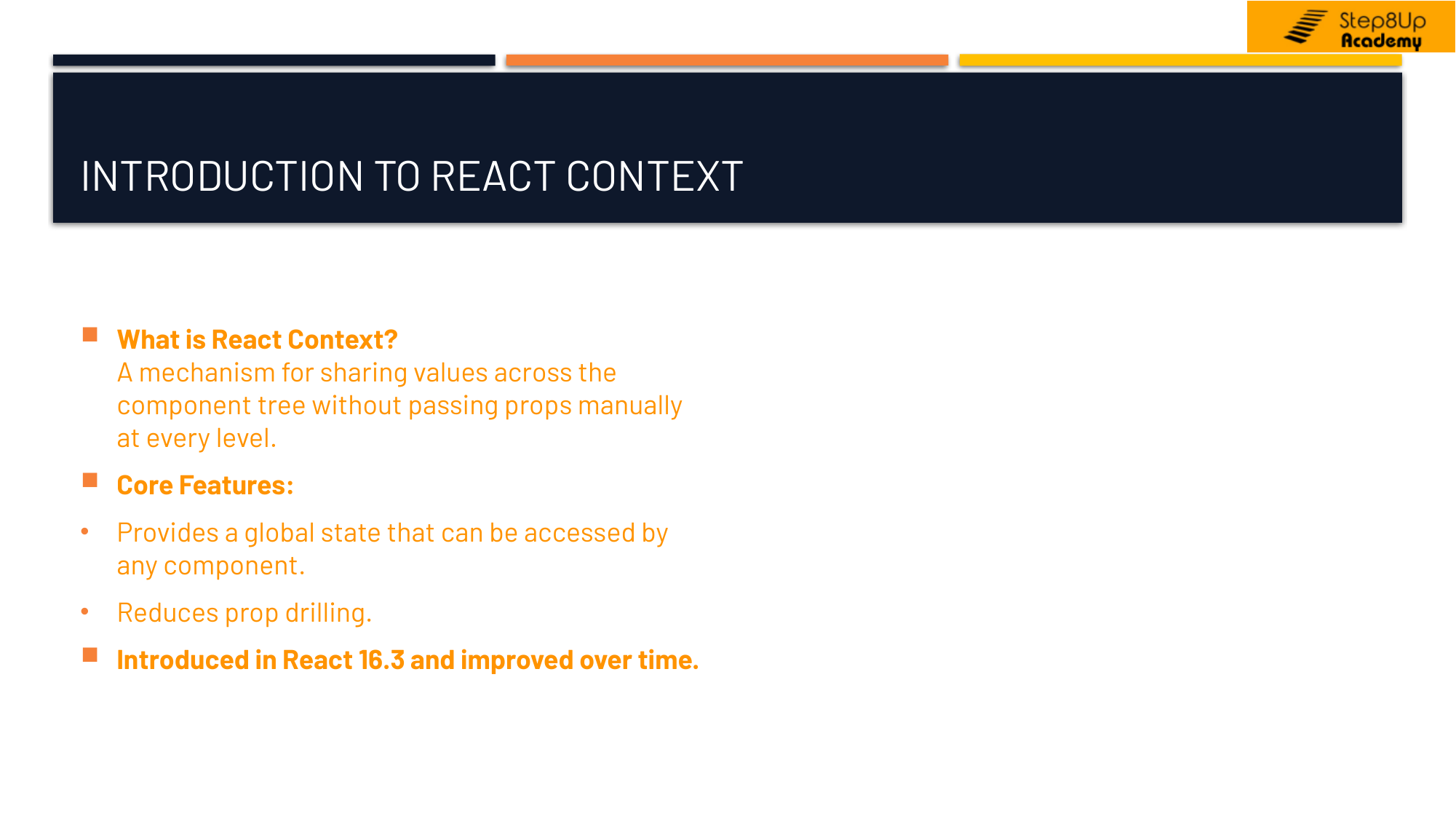

# Introduction to React Context
What is React Context?
A mechanism for sharing values across the component tree without passing props manually at every level.
Core Features:
Provides a global state that can be accessed by any component.
Reduces prop drilling.
Introduced in React 16.3 and improved over time.